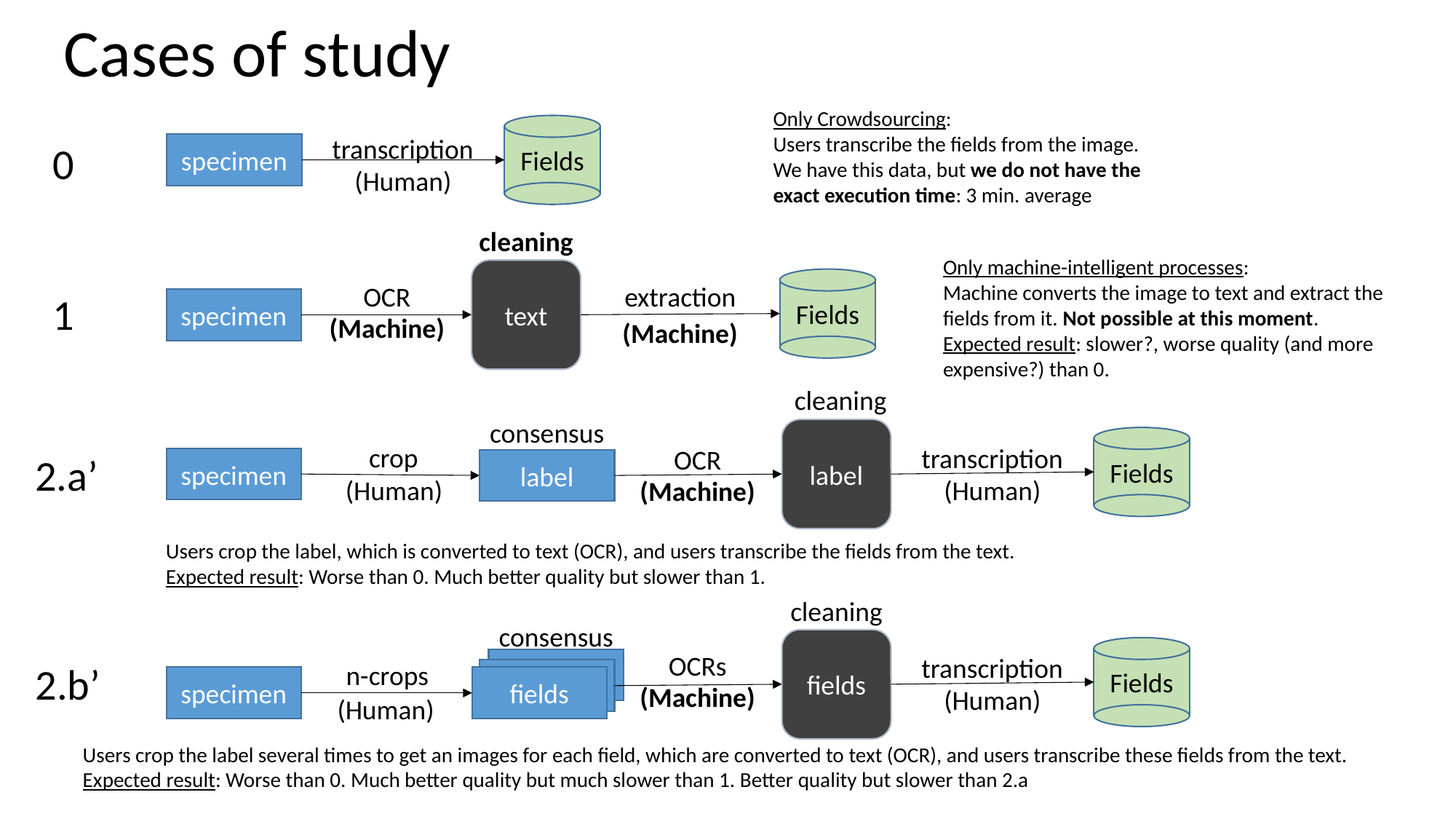

# Cases of study
Only Crowdsourcing:
Users transcribe the fields from the image.
We have this data, but we do not have the exact execution time: 3 min. average

transcription
Fields
0
specimen
(Human)

cleaning
Only machine-intelligent processes:
Machine converts the image to text and extract the fields from it. Not possible at this moment.
Expected result: slower?, worse quality (and more expensive?) than 0.
text

OCR
extraction
Fields
1
specimen
(Machine)
(Machine)

cleaning
consensus
label

crop
transcription
OCR
Fields
2.a’
specimen
label
(Human)
(Human)
(Machine)

Users crop the label, which is converted to text (OCR), and users transcribe the fields from the text.
Expected result: Worse than 0. Much better quality but slower than 1.
cleaning
consensus
fields

OCRs
transcription
Fields
fields
2.b’
n-crops
fields
specimen
fields
(Machine)
(Human)
(Human)

Users crop the label several times to get an images for each field, which are converted to text (OCR), and users transcribe these fields from the text.
Expected result: Worse than 0. Much better quality but much slower than 1. Better quality but slower than 2.a